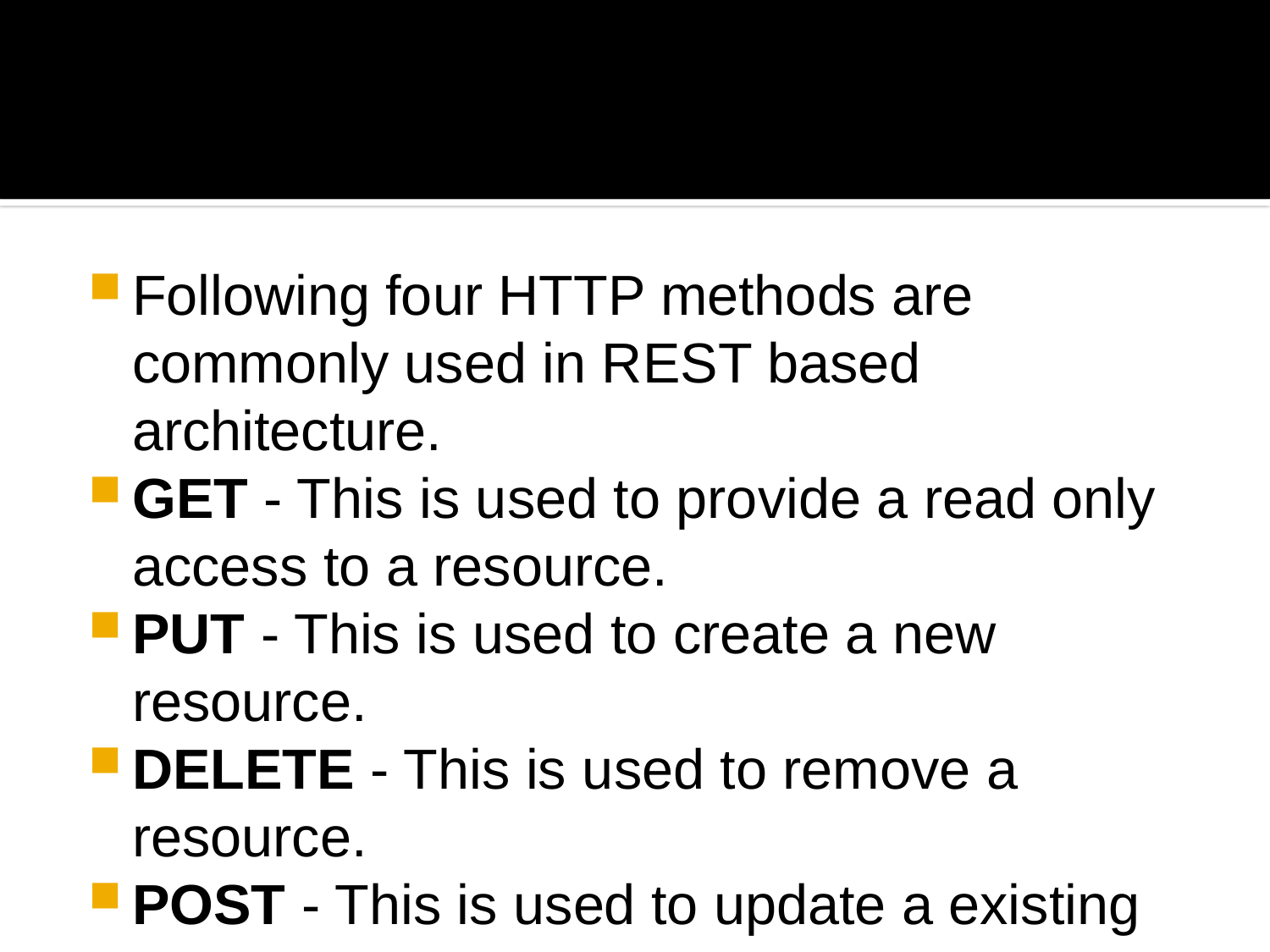

#
Following four HTTP methods are commonly used in REST based architecture.
GET - This is used to provide a read only access to a resource.
PUT - This is used to create a new resource.
DELETE - This is used to remove a resource.
POST - This is used to update a existing resource or create a new resource.